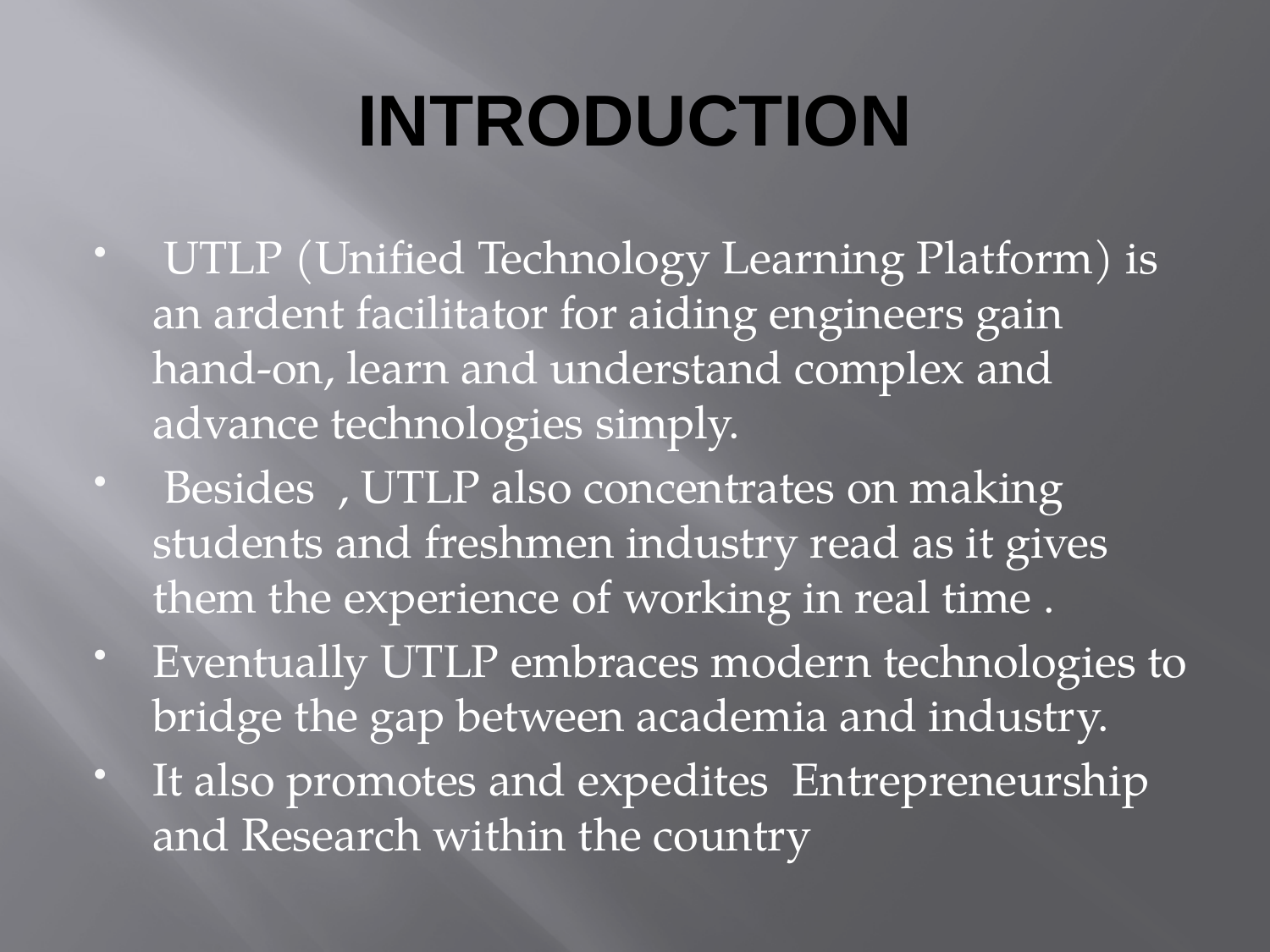

# INTRODUCTION
 UTLP (Unified Technology Learning Platform) is an ardent facilitator for aiding engineers gain hand-on, learn and understand complex and advance technologies simply.
 Besides  , UTLP also concentrates on making students and freshmen industry read as it gives them the experience of working in real time .
Eventually UTLP embraces modern technologies to bridge the gap between academia and industry.
It also promotes and expedites  Entrepreneurship and Research within the country